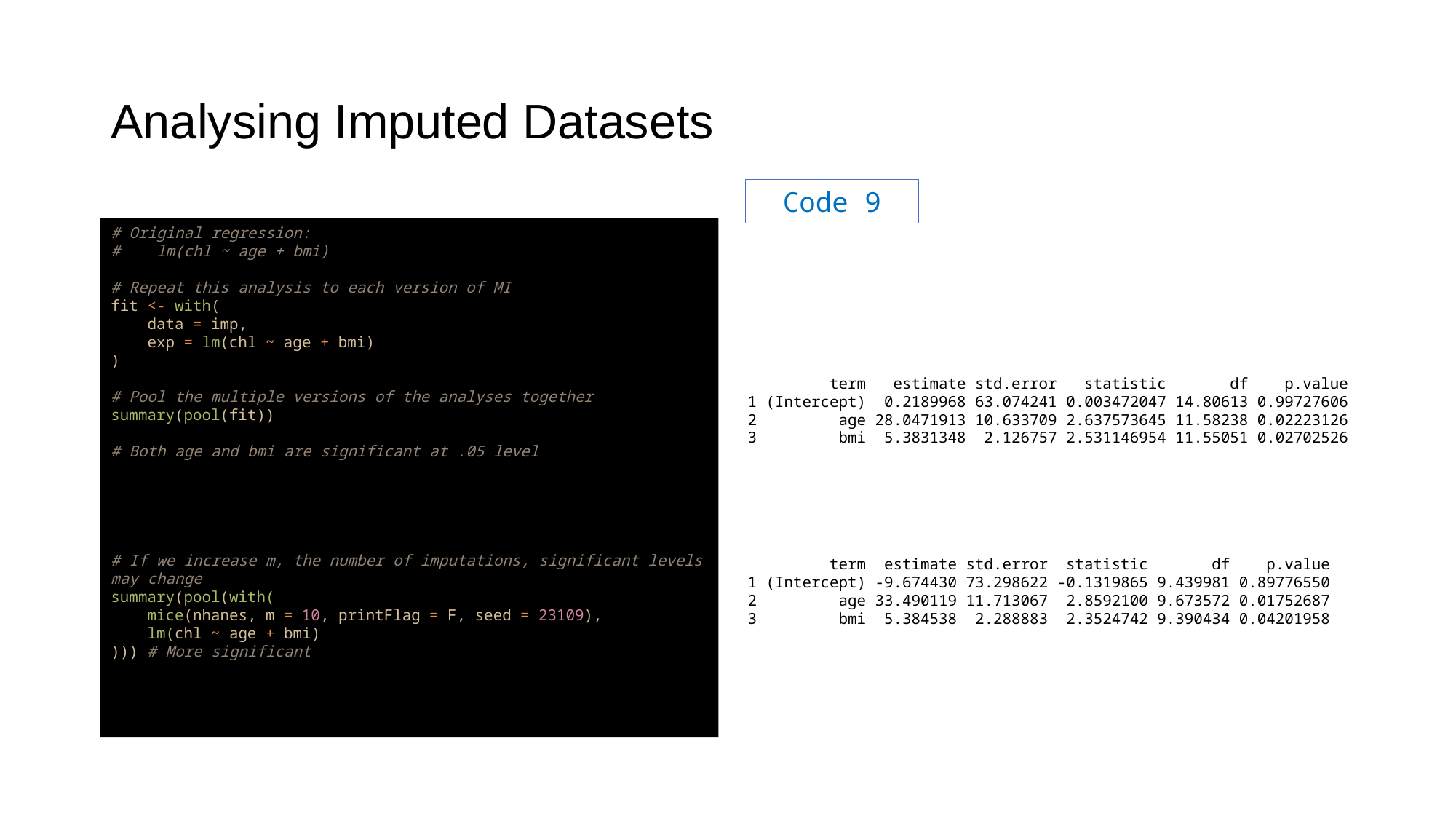

# Analysing Imputed Datasets
Code 9
# Original regression:
#    lm(chl ~ age + bmi)
# Repeat this analysis to each version of MI
fit <- with(
    data = imp,
    exp = lm(chl ~ age + bmi)
)
# Pool the multiple versions of the analyses together
summary(pool(fit))
# Both age and bmi are significant at .05 level

# If we increase m, the number of imputations, significant levels may change
summary(pool(with(
    mice(nhanes, m = 10, printFlag = F, seed = 23109),
    lm(chl ~ age + bmi)
))) # More significant

         term   estimate std.error   statistic       df    p.value
1 (Intercept)  0.2189968 63.074241 0.003472047 14.80613 0.99727606
2         age 28.0471913 10.633709 2.637573645 11.58238 0.02223126
3         bmi  5.3831348  2.126757 2.531146954 11.55051 0.02702526

         term  estimate std.error  statistic       df    p.value
1 (Intercept) -9.674430 73.298622 -0.1319865 9.439981 0.89776550
2         age 33.490119 11.713067  2.8592100 9.673572 0.01752687
3         bmi  5.384538  2.288883  2.3524742 9.390434 0.04201958